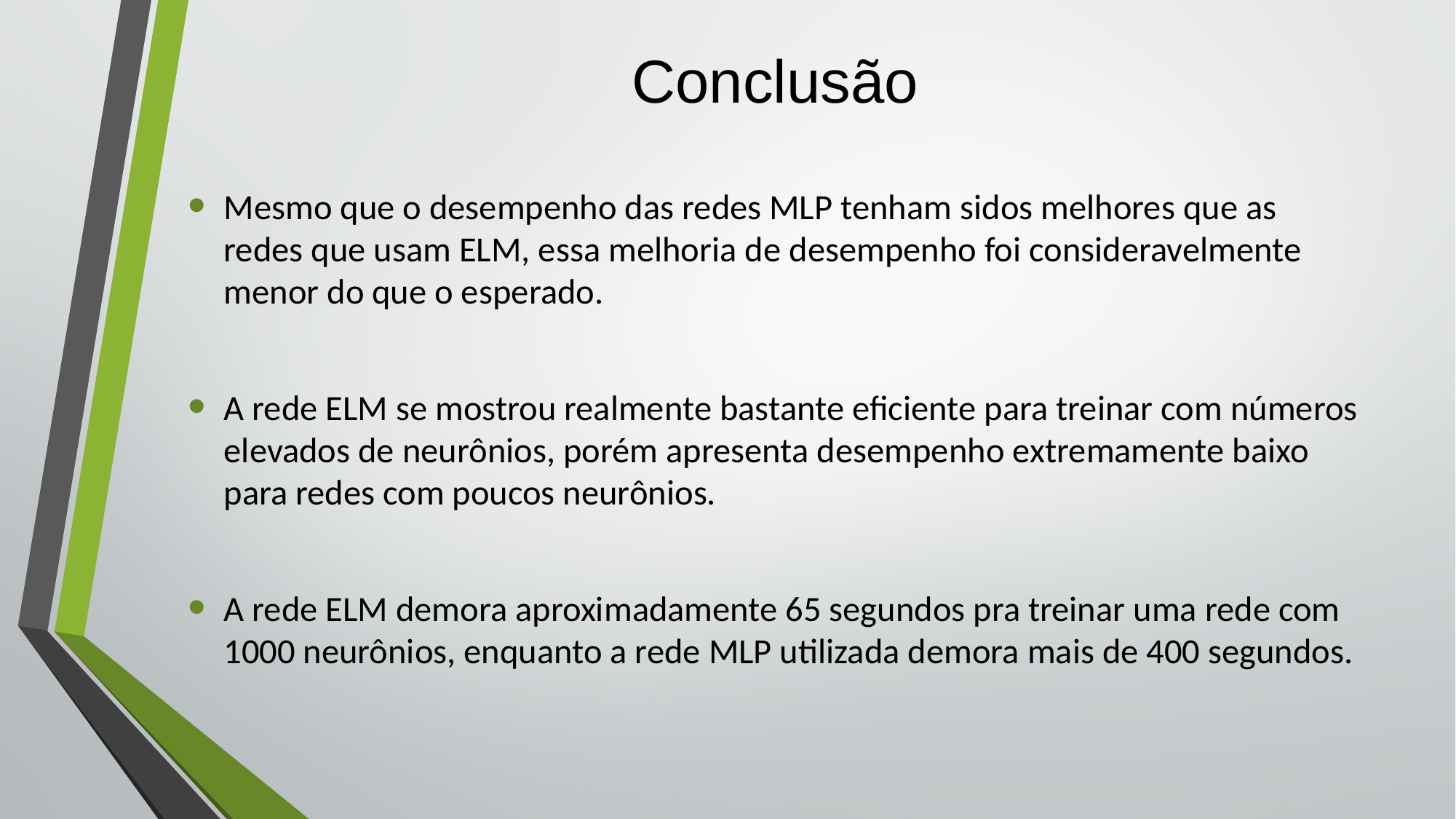

# Conclusão
Mesmo que o desempenho das redes MLP tenham sidos melhores que as redes que usam ELM, essa melhoria de desempenho foi consideravelmente menor do que o esperado.

A rede ELM se mostrou realmente bastante eficiente para treinar com números elevados de neurônios, porém apresenta desempenho extremamente baixo para redes com poucos neurônios.

A rede ELM demora aproximadamente 65 segundos pra treinar uma rede com 1000 neurônios, enquanto a rede MLP utilizada demora mais de 400 segundos.